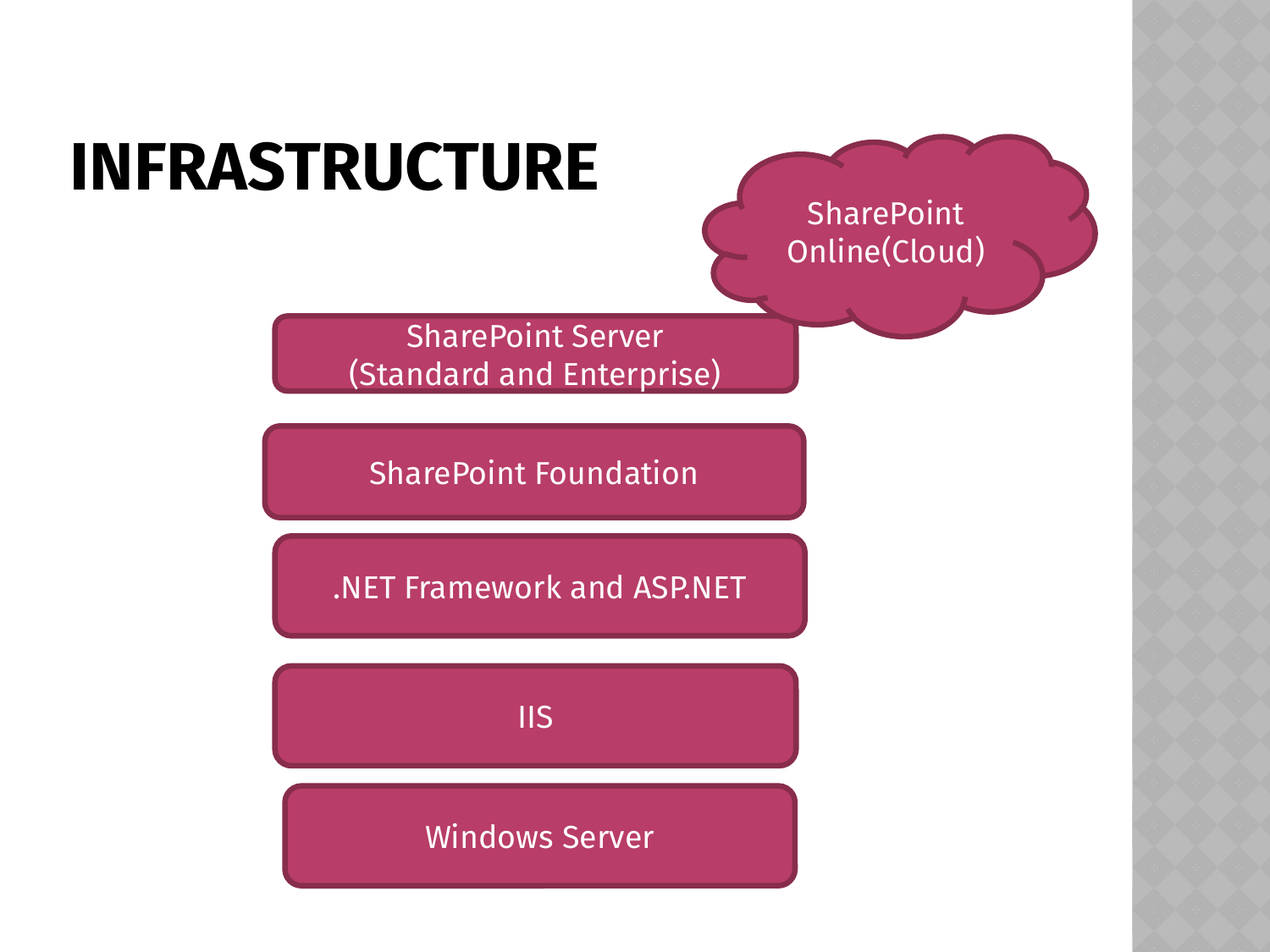

# infrastructure
SharePoint Online(Cloud)
SharePoint Server
(Standard and Enterprise)
SharePoint Foundation
.NET Framework and ASP.NET
IIS
Windows Server